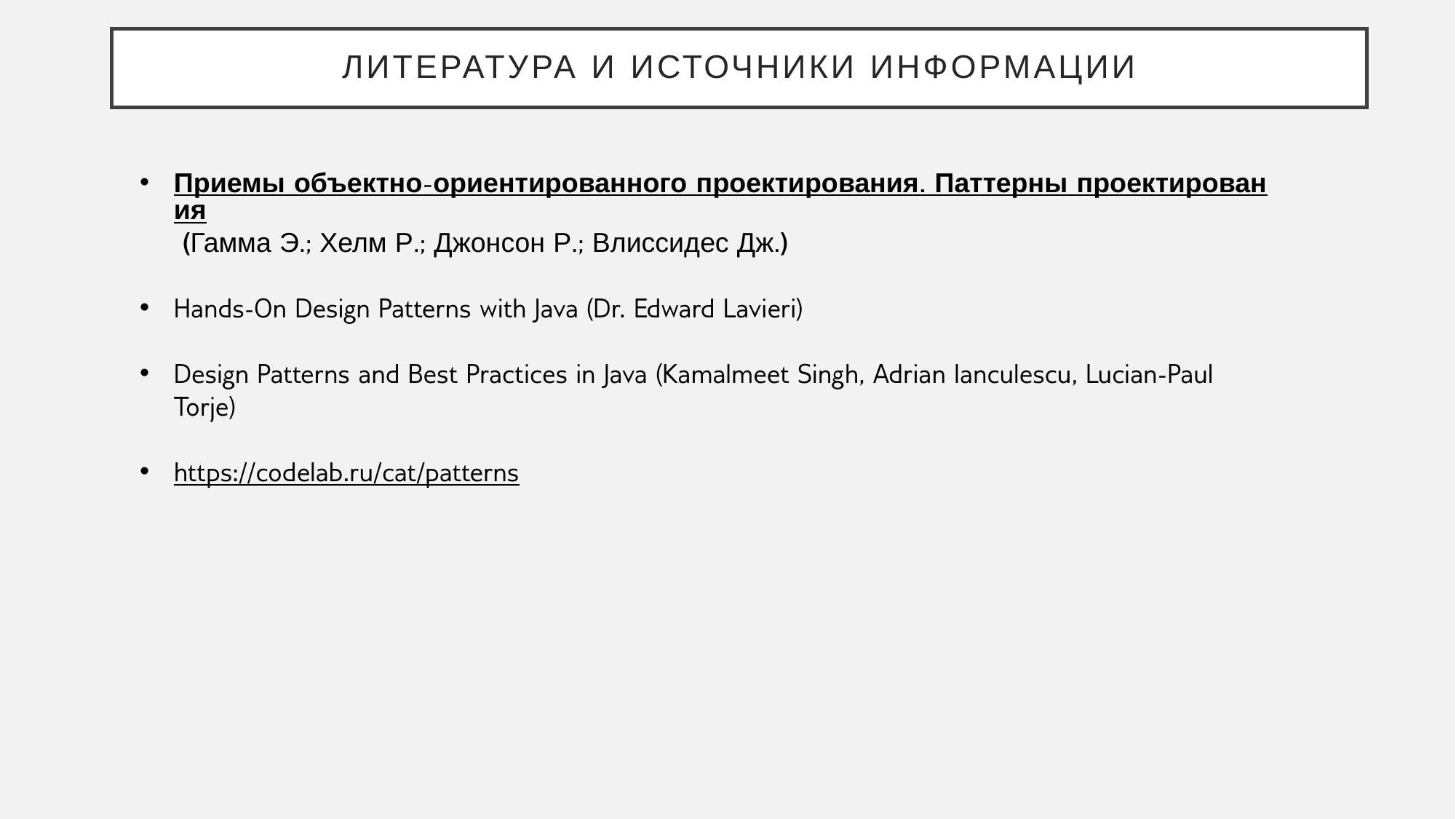

Литература и источники информации
Приемы объектно-ориентированного проектирования. Паттерны проектирования (Гамма Э.; Хелм Р.; Джонсон Р.; Влиссидес Дж.)

Hands-On Design Patterns with Java (Dr. Edward Lavieri)

Design Patterns and Best Practices in Java (Kamalmeet Singh, Adrian Ianculescu, Lucian-Paul Torje)

https://codelab.ru/cat/patterns